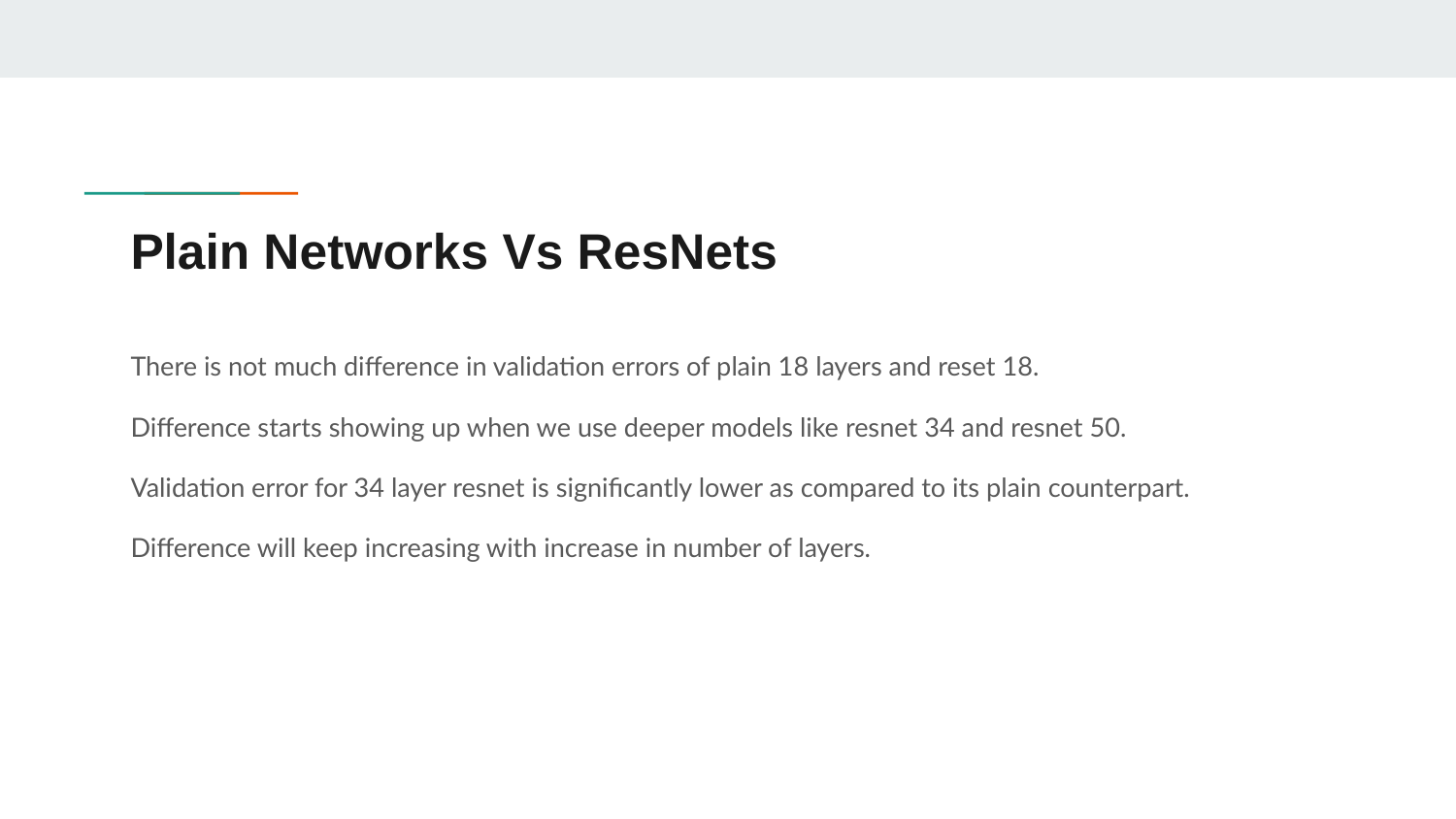

# Plain Networks Vs ResNets
There is not much difference in validation errors of plain 18 layers and reset 18.
Difference starts showing up when we use deeper models like resnet 34 and resnet 50.
Validation error for 34 layer resnet is significantly lower as compared to its plain counterpart.
Difference will keep increasing with increase in number of layers.